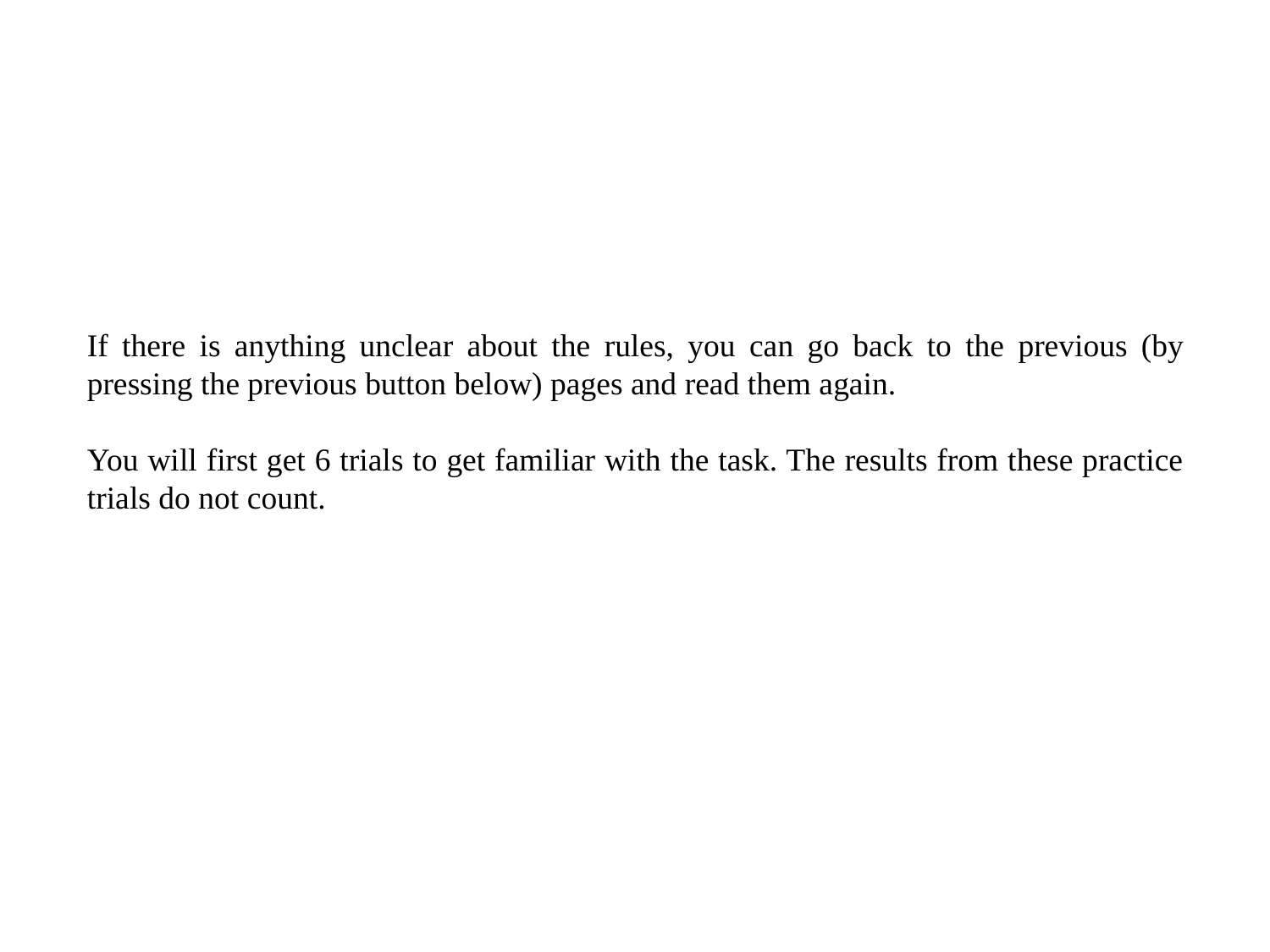

If there is anything unclear about the rules, you can go back to the previous (by pressing the previous button below) pages and read them again.

You will first get 6 trials to get familiar with the task. The results from these practice trials do not count.